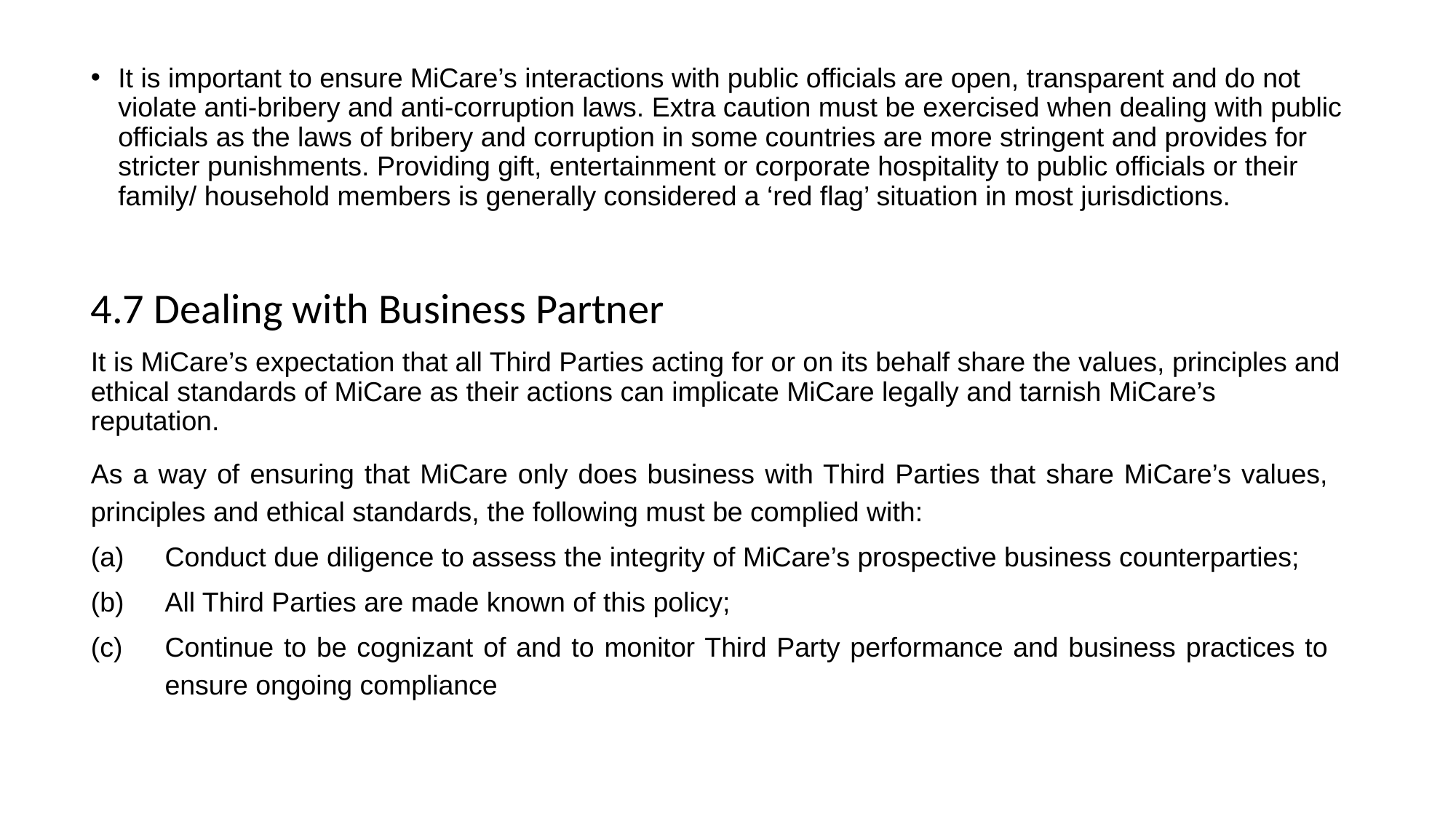

It is important to ensure MiCare’s interactions with public officials are open, transparent and do not violate anti-bribery and anti-corruption laws. Extra caution must be exercised when dealing with public officials as the laws of bribery and corruption in some countries are more stringent and provides for stricter punishments. Providing gift, entertainment or corporate hospitality to public officials or their family/ household members is generally considered a ‘red flag’ situation in most jurisdictions.

4.7 Dealing with Business Partner
It is MiCare’s expectation that all Third Parties acting for or on its behalf share the values, principles and ethical standards of MiCare as their actions can implicate MiCare legally and tarnish MiCare’s reputation.
As a way of ensuring that MiCare only does business with Third Parties that share MiCare’s values, principles and ethical standards, the following must be complied with:
Conduct due diligence to assess the integrity of MiCare’s prospective business counterparties;
All Third Parties are made known of this policy;
Continue to be cognizant of and to monitor Third Party performance and business practices to ensure ongoing compliance